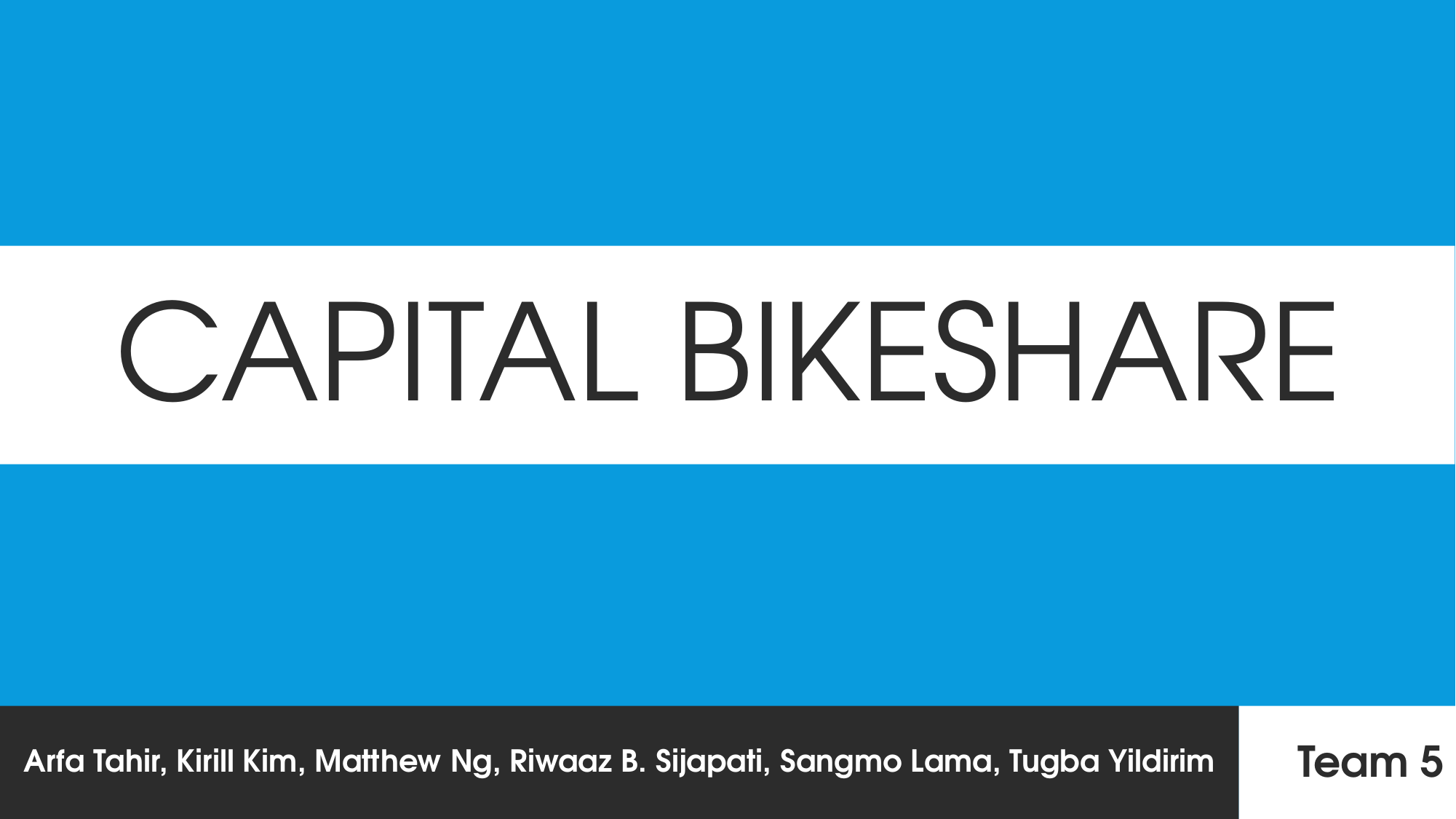

# CAPITAL BIKESHARE
Arfa Tahir, Kirill Kim, Matthew Ng, Riwaaz B. Sijapati, Sangmo Lama, Tugba Yildirim
Team 5